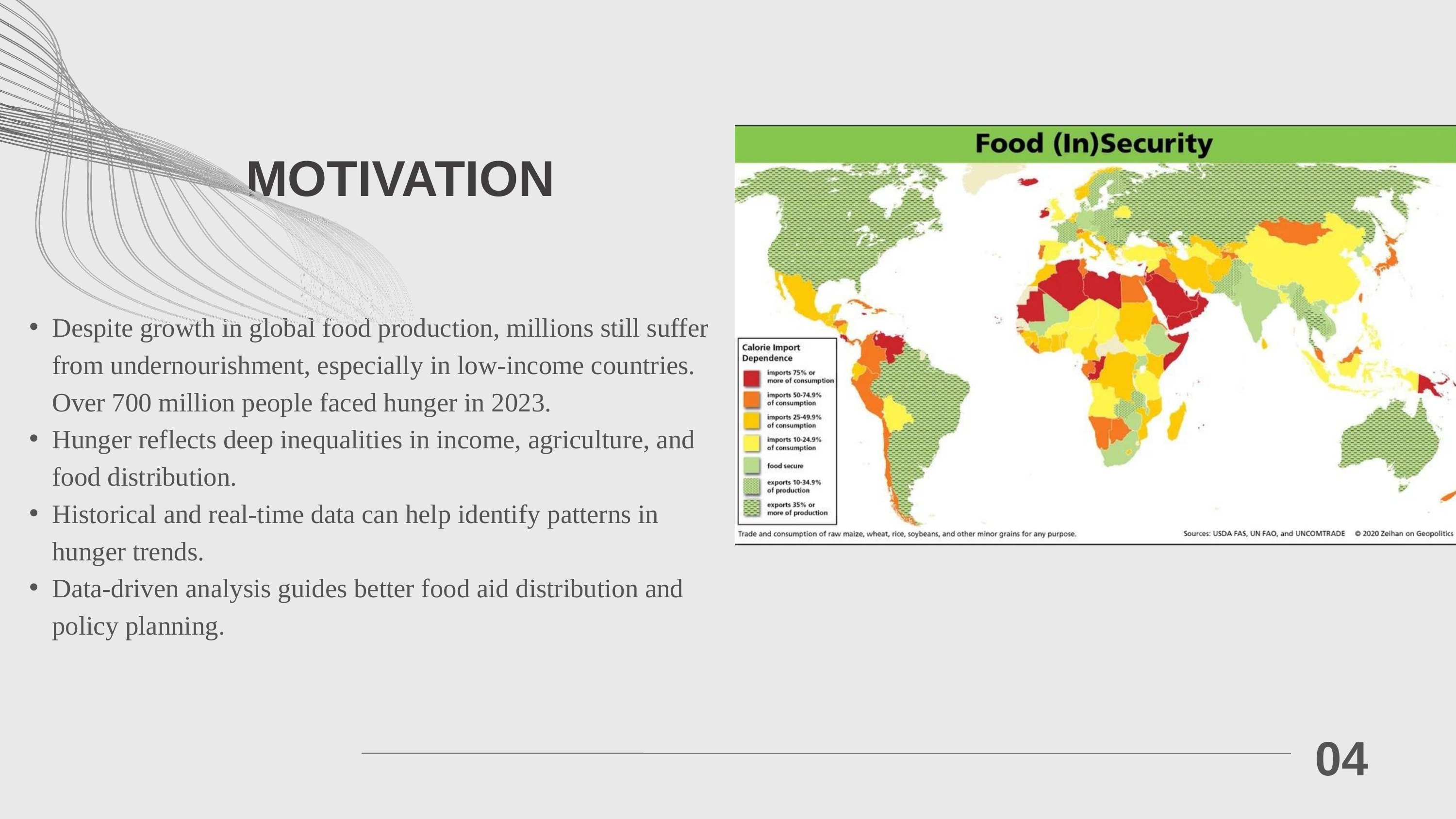

MOTIVATION
Despite growth in global food production, millions still suffer from undernourishment, especially in low-income countries. Over 700 million people faced hunger in 2023.
Hunger reflects deep inequalities in income, agriculture, and food distribution.
Historical and real-time data can help identify patterns in hunger trends.
Data-driven analysis guides better food aid distribution and policy planning.
04